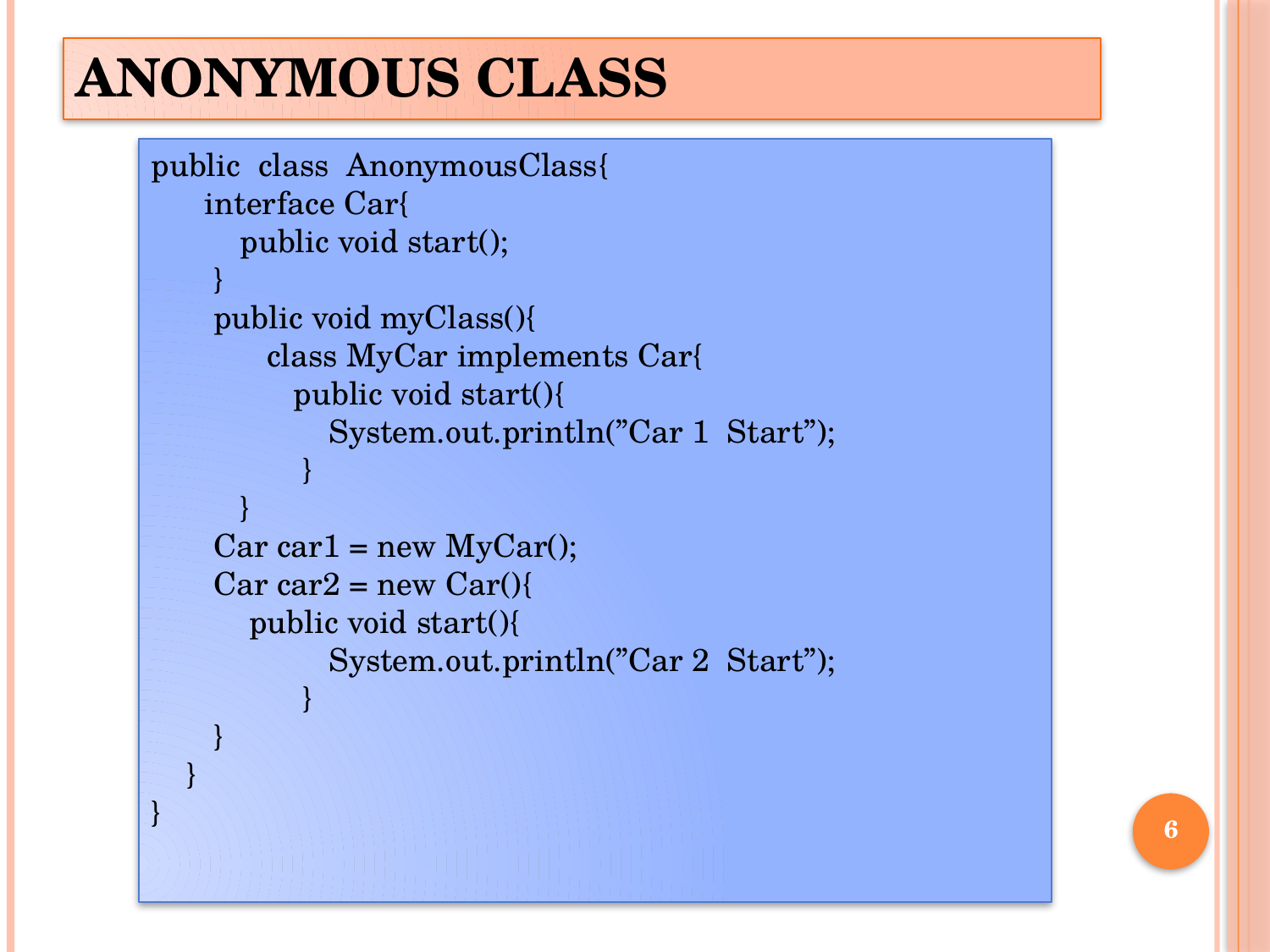

# Anonymous Class
public  class  AnonymousClass{
      interface Car{
          public void start();
       }
       public void myClass(){
             class MyCar implements Car{
                public void start(){
                    System.out.println(”Car 1  Start”);
                 }
          }
       Car car1 = new MyCar();
       Car car2 = new Car(){
           public void start(){
                    System.out.println(”Car 2  Start”);
                 }
       }
    }
}
6